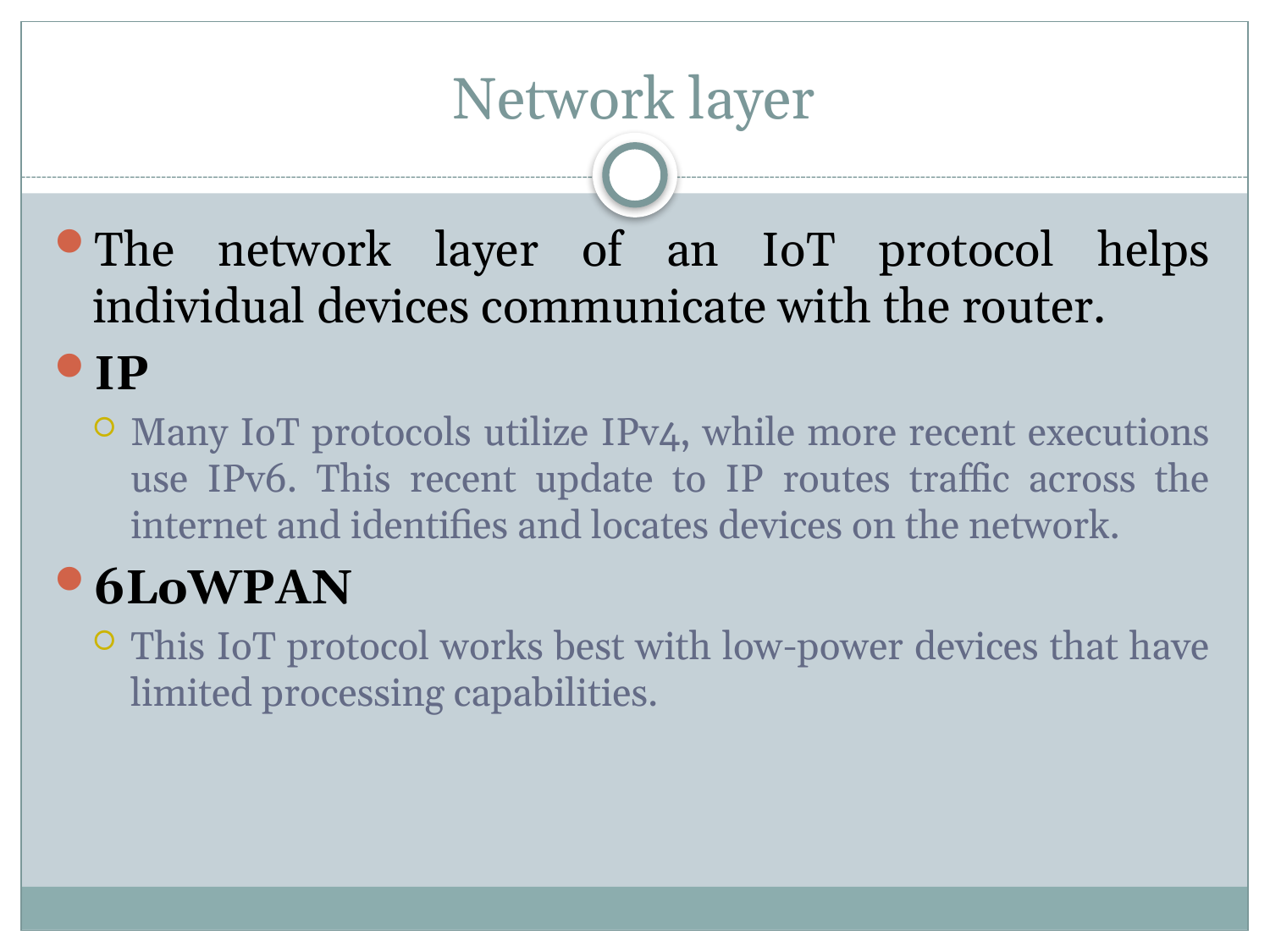

# Network layer
The network layer of an IoT protocol helps individual devices communicate with the router.
IP
Many IoT protocols utilize IPv4, while more recent executions use IPv6. This recent update to IP routes traffic across the internet and identifies and locates devices on the network.
6LoWPAN
This IoT protocol works best with low-power devices that have limited processing capabilities.